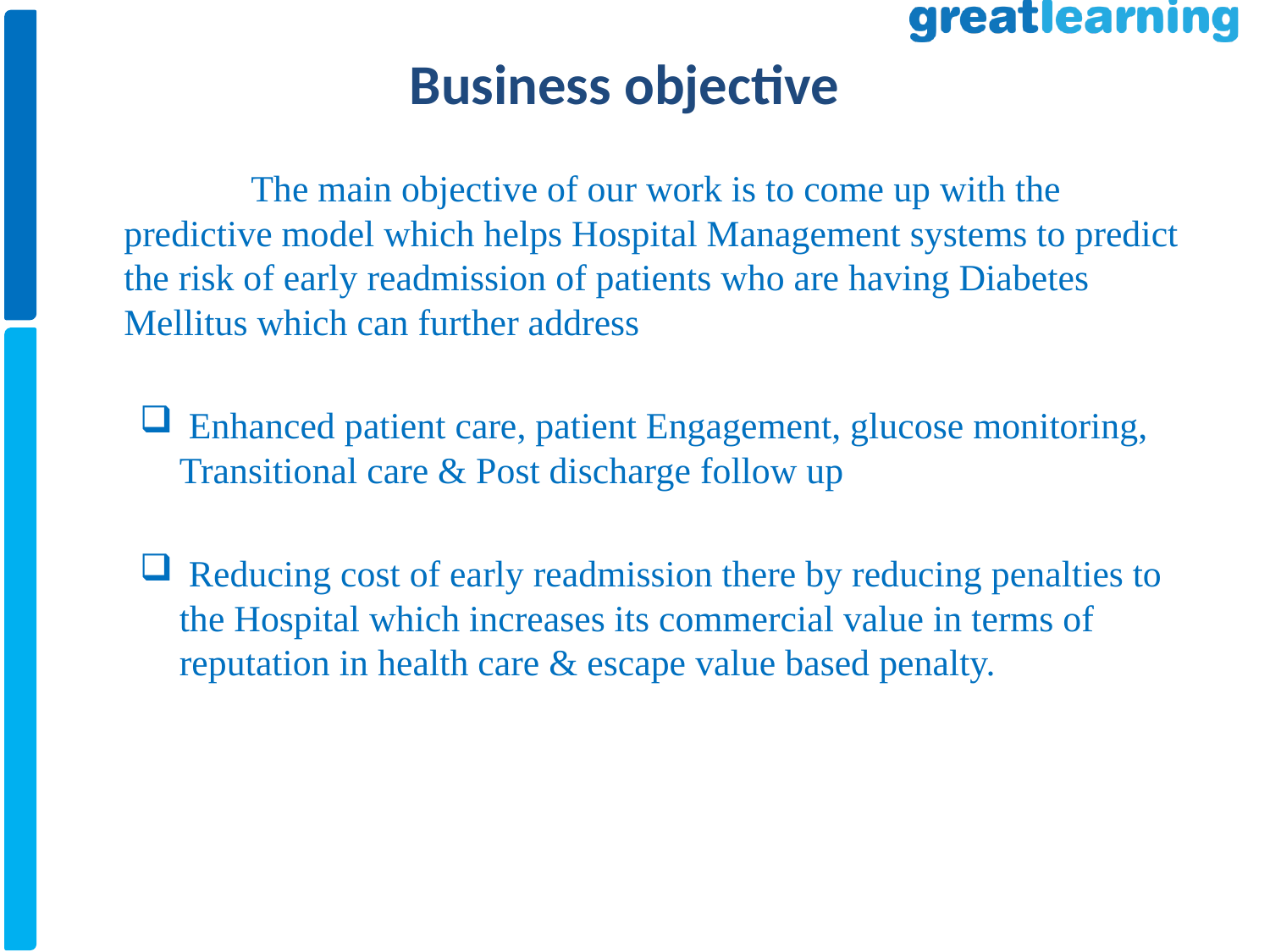

Business objective
		The main objective of our work is to come up with the predictive model which helps Hospital Management systems to predict the risk of early readmission of patients who are having Diabetes Mellitus which can further address

 Enhanced patient care, patient Engagement, glucose monitoring, Transitional care & Post discharge follow up

 Reducing cost of early readmission there by reducing penalties to the Hospital which increases its commercial value in terms of reputation in health care & escape value based penalty.